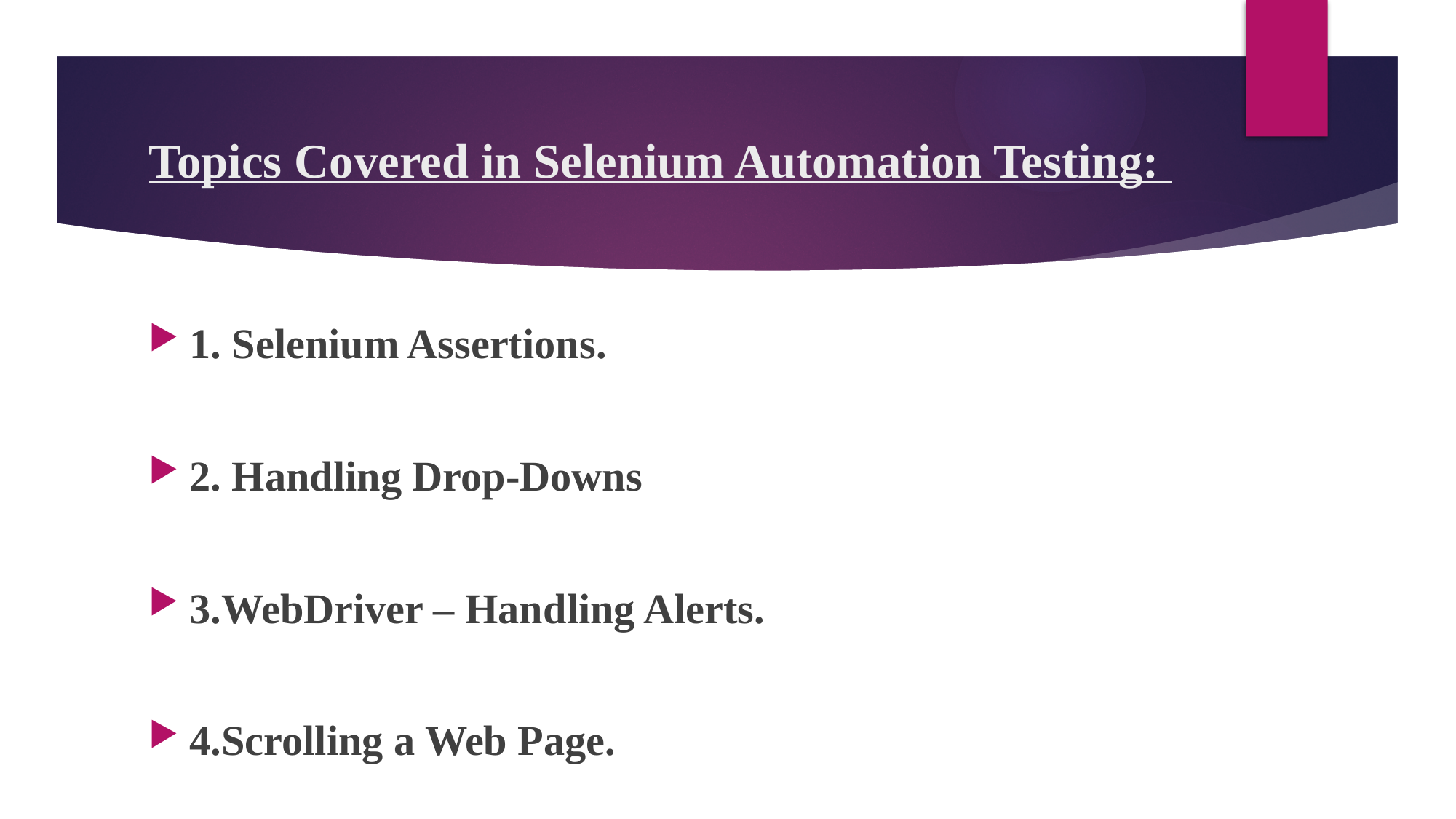

# Topics Covered in Selenium Automation Testing:
1. Selenium Assertions.

2. Handling Drop-Downs

3.WebDriver – Handling Alerts.

4.Scrolling a Web Page.